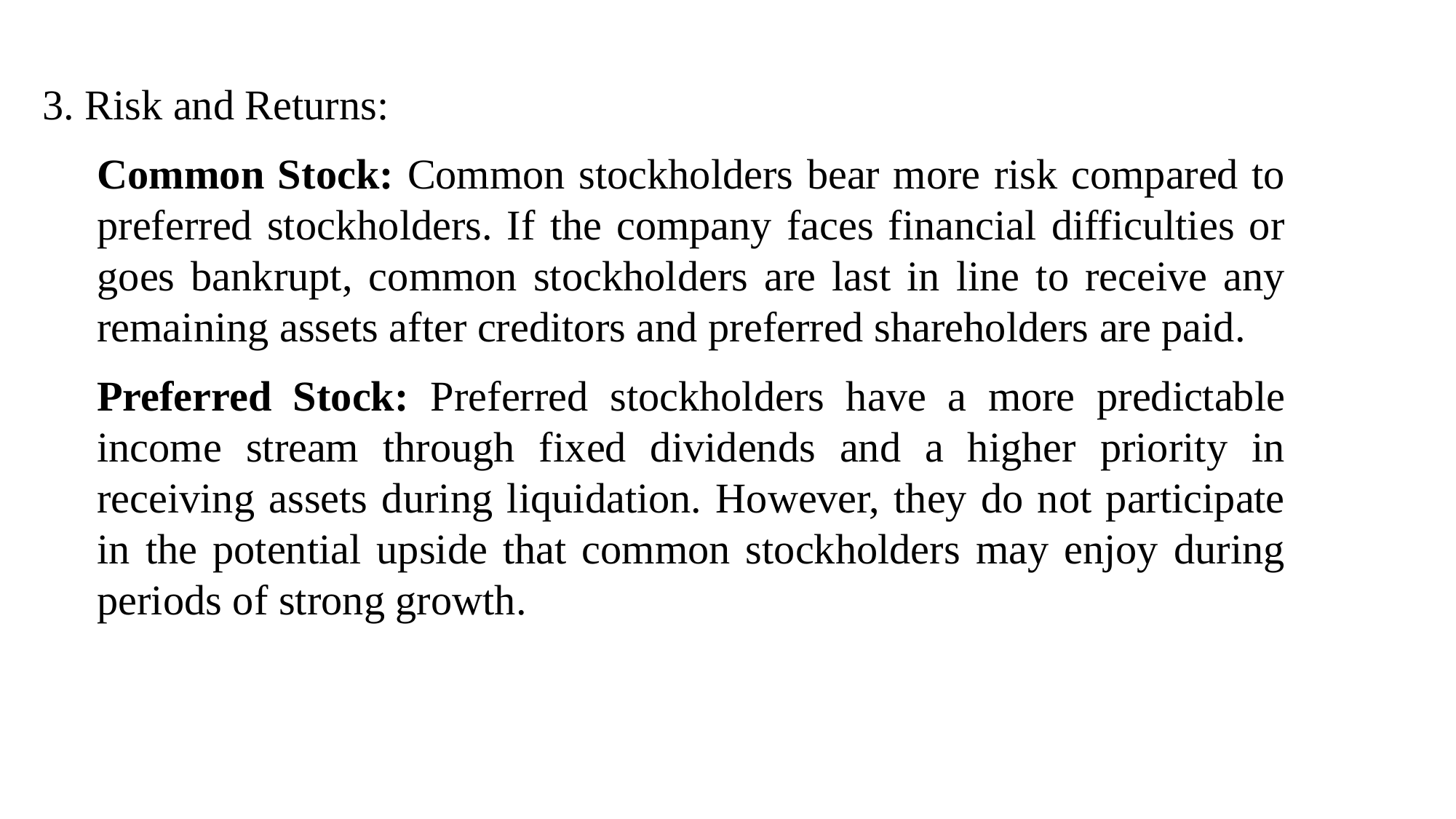

3. Risk and Returns:
Common Stock: Common stockholders bear more risk compared to preferred stockholders. If the company faces financial difficulties or goes bankrupt, common stockholders are last in line to receive any remaining assets after creditors and preferred shareholders are paid.
Preferred Stock: Preferred stockholders have a more predictable income stream through fixed dividends and a higher priority in receiving assets during liquidation. However, they do not participate in the potential upside that common stockholders may enjoy during periods of strong growth.